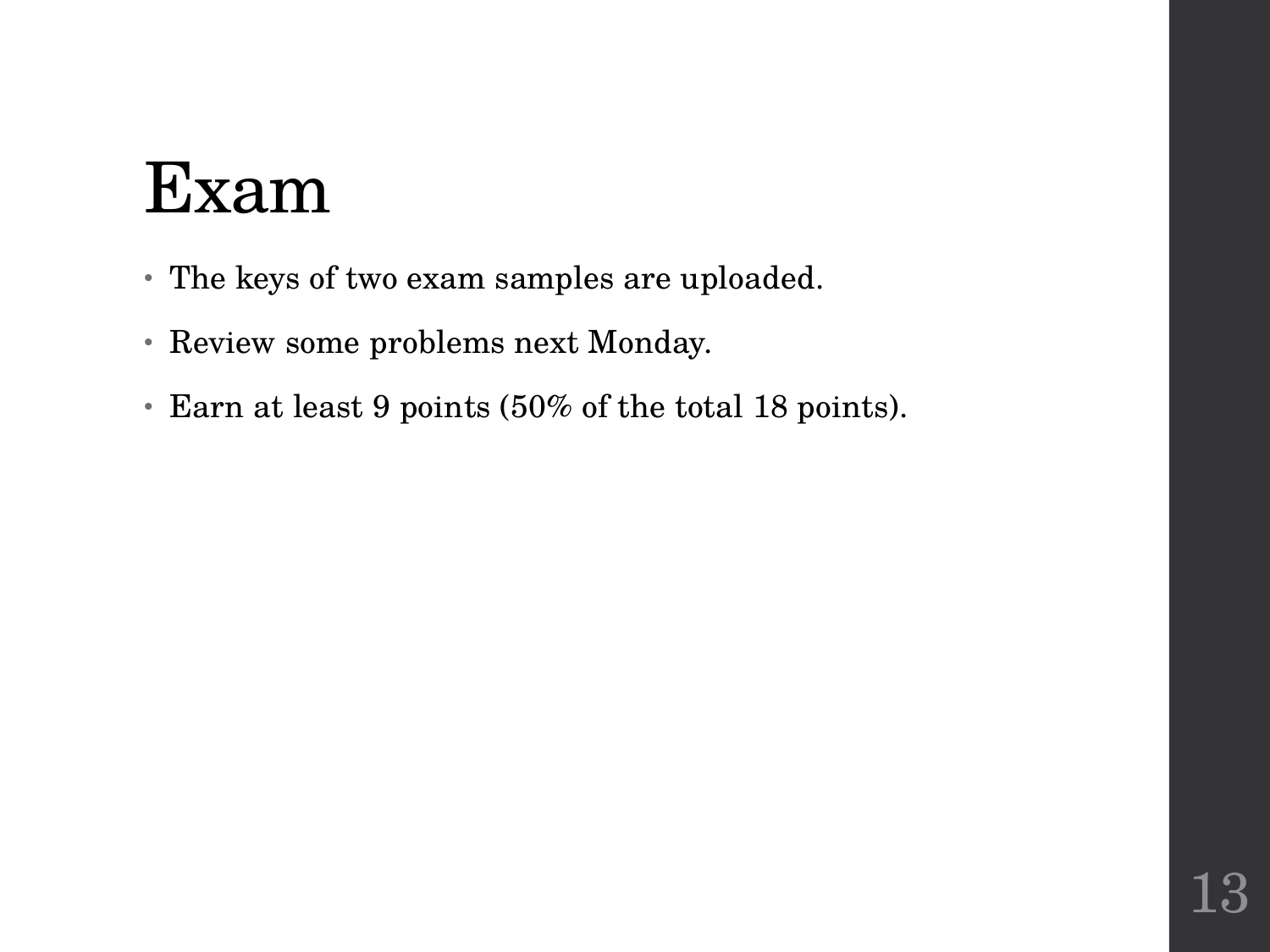

# Exam
The keys of two exam samples are uploaded.
Review some problems next Monday.
Earn at least 9 points (50% of the total 18 points).
13